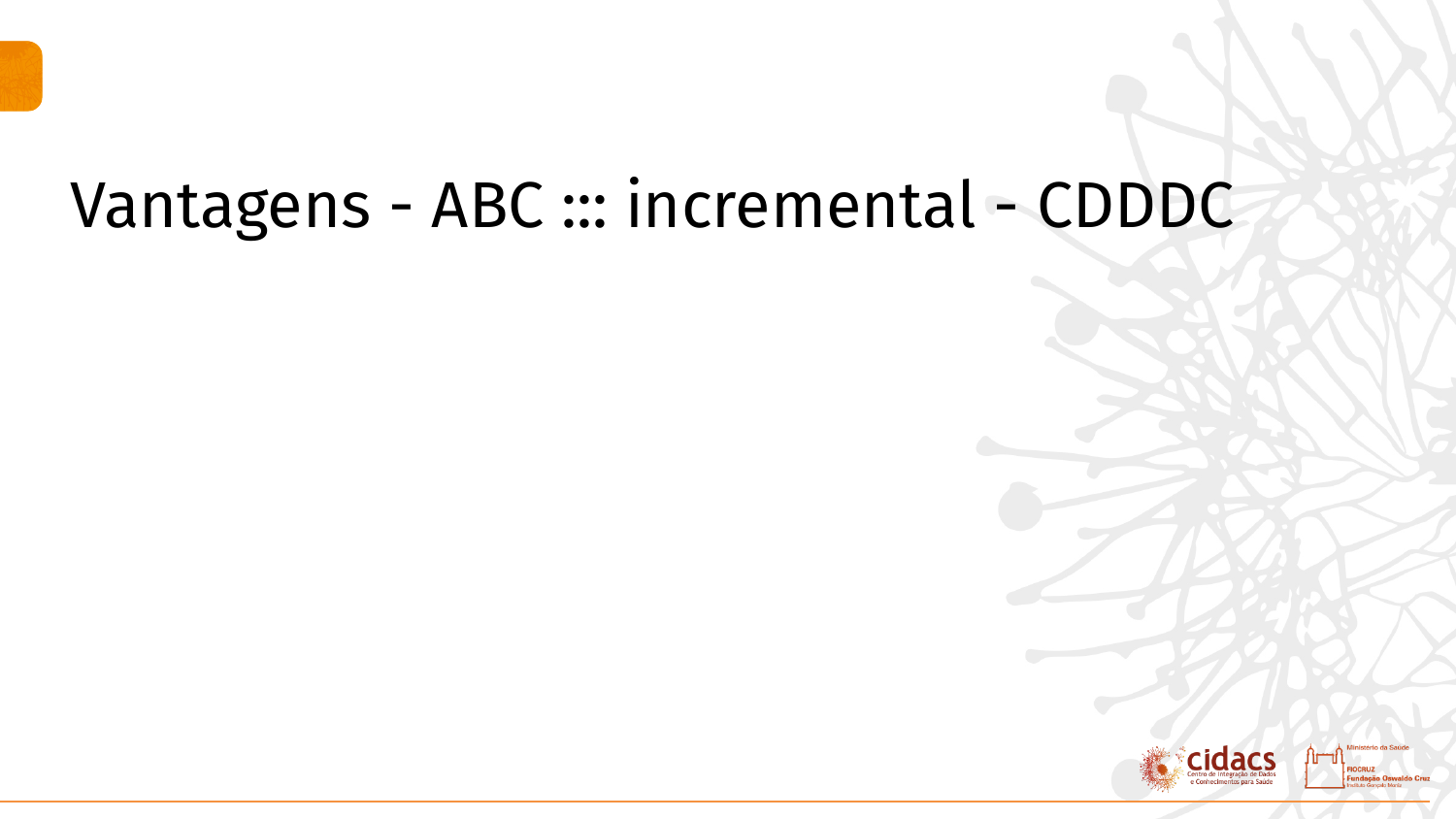

Vantagens - ABC ::: incremental - CDDDC